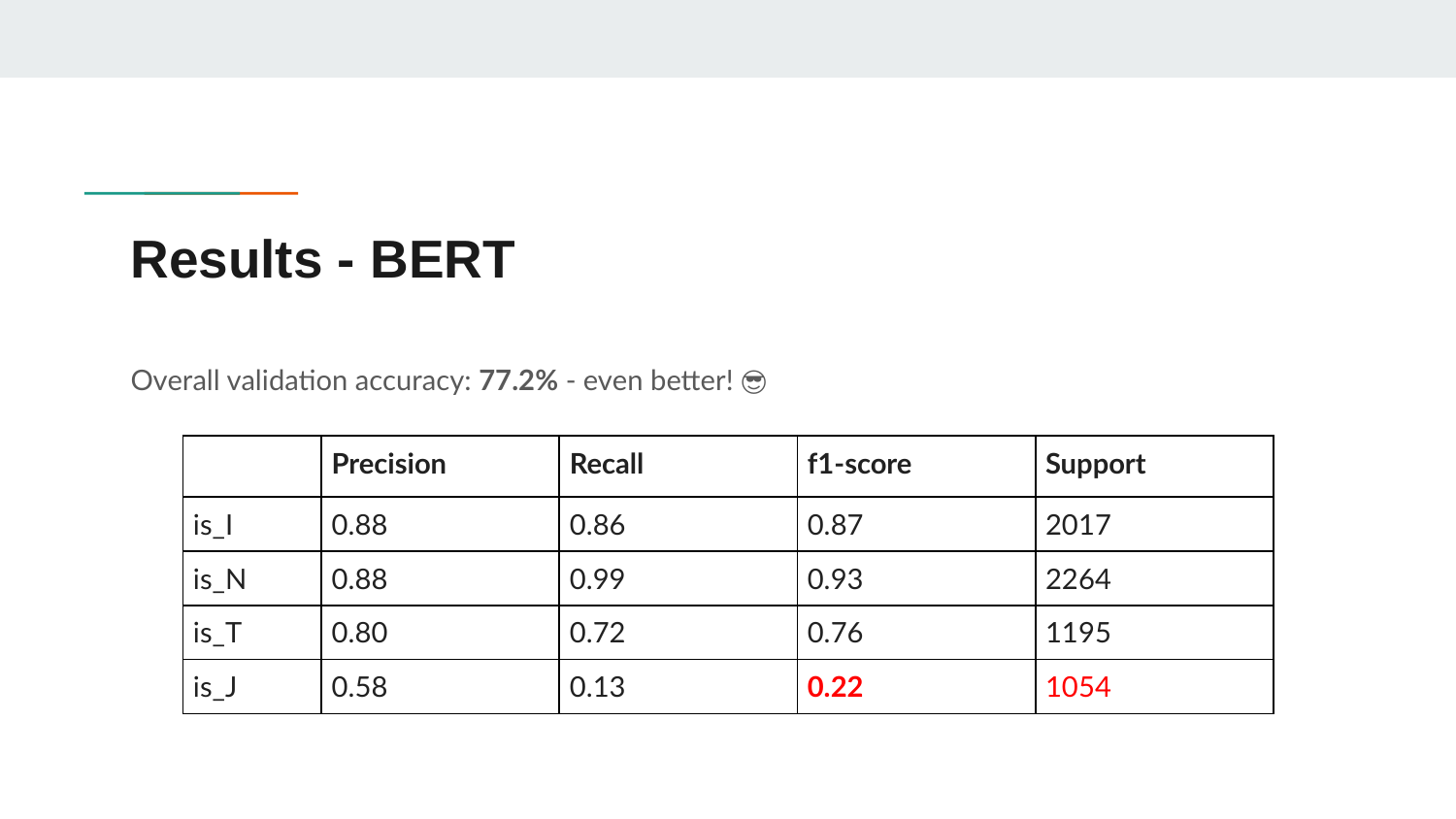

# Results - BERT
Overall validation accuracy: 77.2% - even better! 😎
|  | Precision | Recall | f1-score | Support |
| --- | --- | --- | --- | --- |
| is\_I | 0.88 | 0.86 | 0.87 | 2017 |
| is\_N | 0.88 | 0.99 | 0.93 | 2264 |
| is\_T | 0.80 | 0.72 | 0.76 | 1195 |
| is\_J | 0.58 | 0.13 | 0.22 | 1054 |